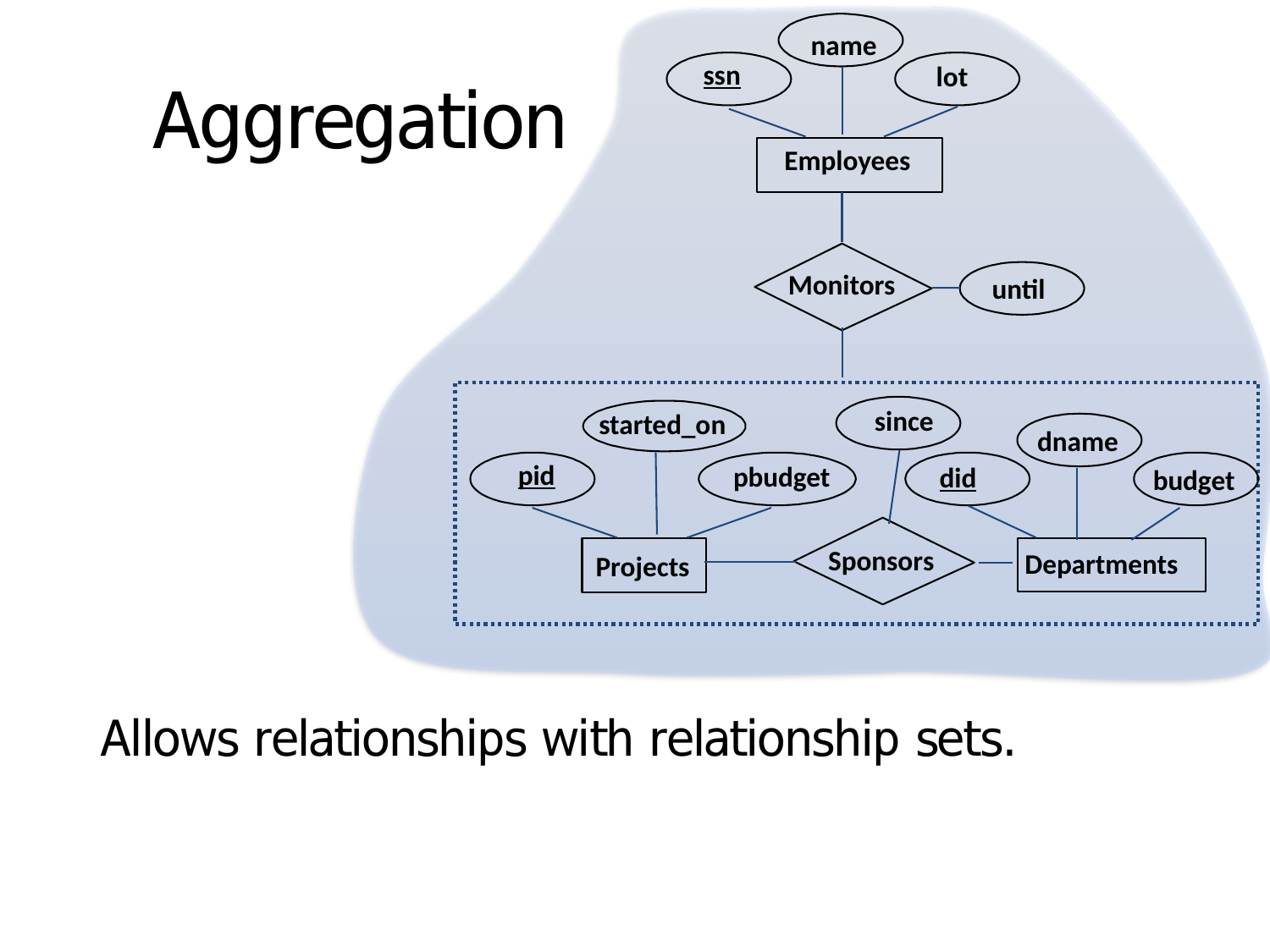

name
ssn
lot

Employees

Monitors

until

# Aggregation

since
started_on

dname

pid

pbudget

did
budget

Sponsors

Departments
Projects

Allows relationships with relationship sets.